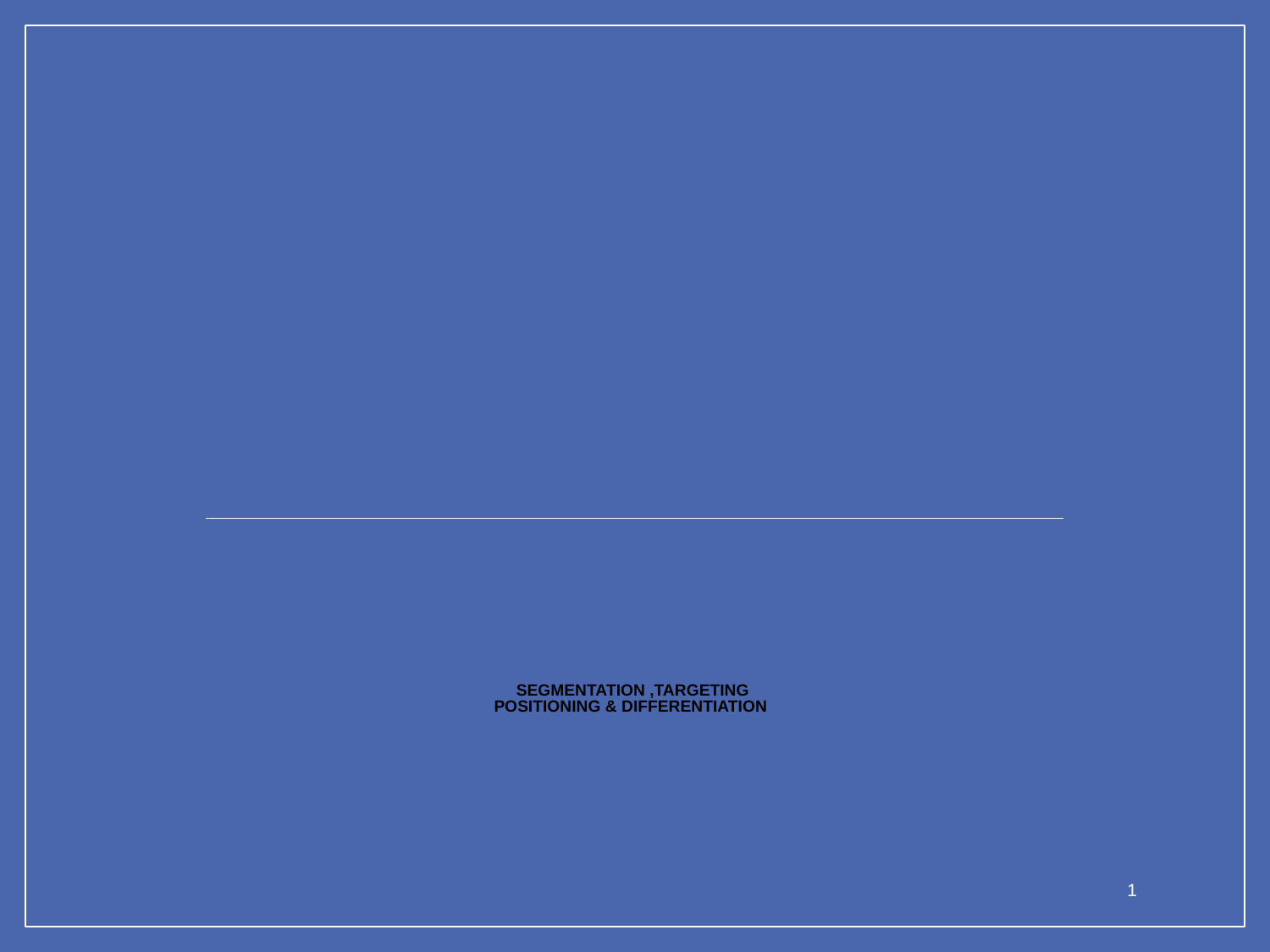

# Segmentation ,Targeting Positioning & Differentiation
1